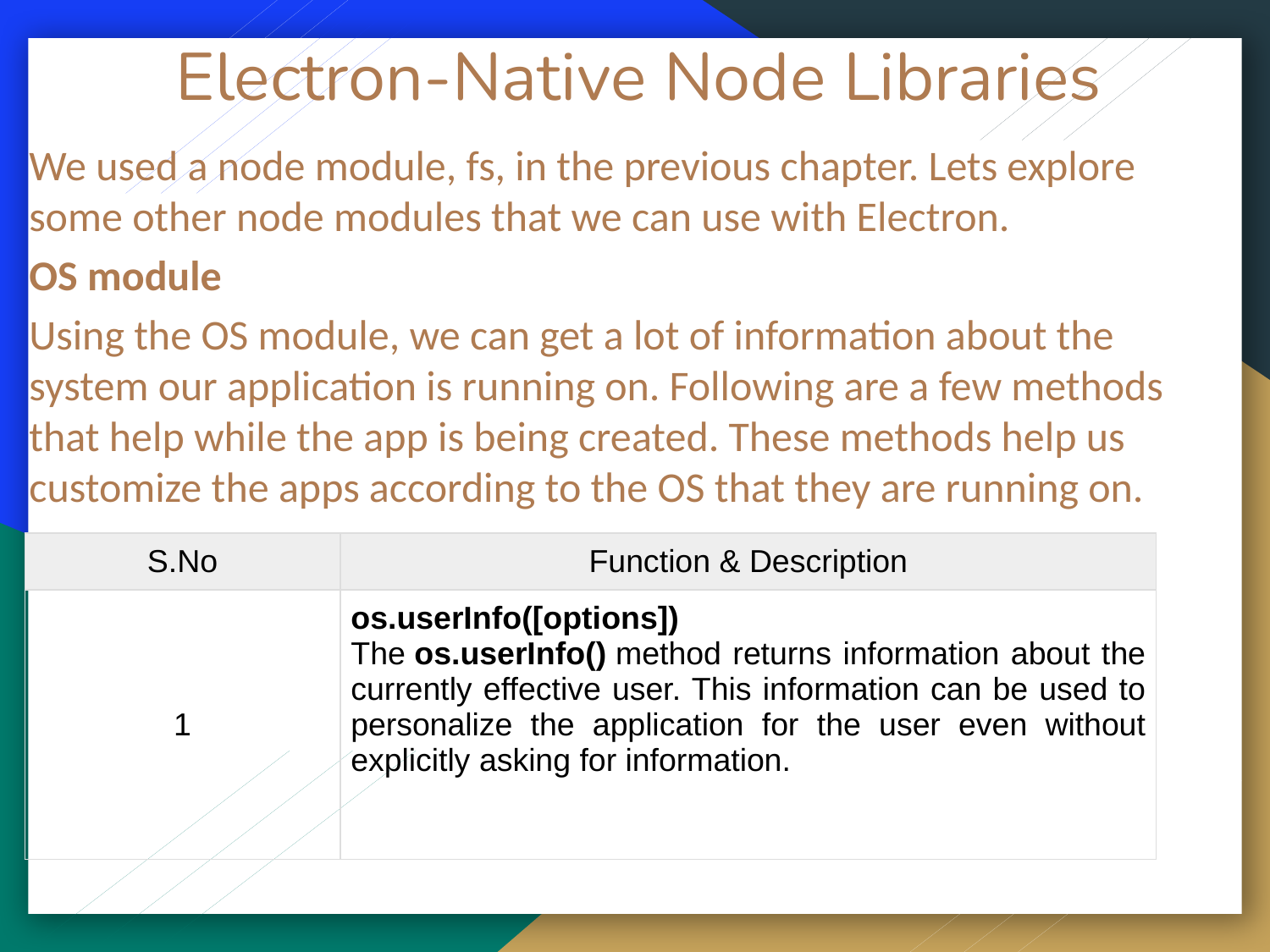

# Electron-Native Node Libraries
We used a node module, fs, in the previous chapter. Lets explore some other node modules that we can use with Electron.
OS module
Using the OS module, we can get a lot of information about the system our application is running on. Following are a few methods that help while the app is being created. These methods help us customize the apps according to the OS that they are running on.

| S.No | Function & Description |
| --- | --- |
| 1 | os.userInfo([options]) The os.userInfo() method returns information about the currently effective user. This information can be used to personalize the application for the user even without explicitly asking for information. |